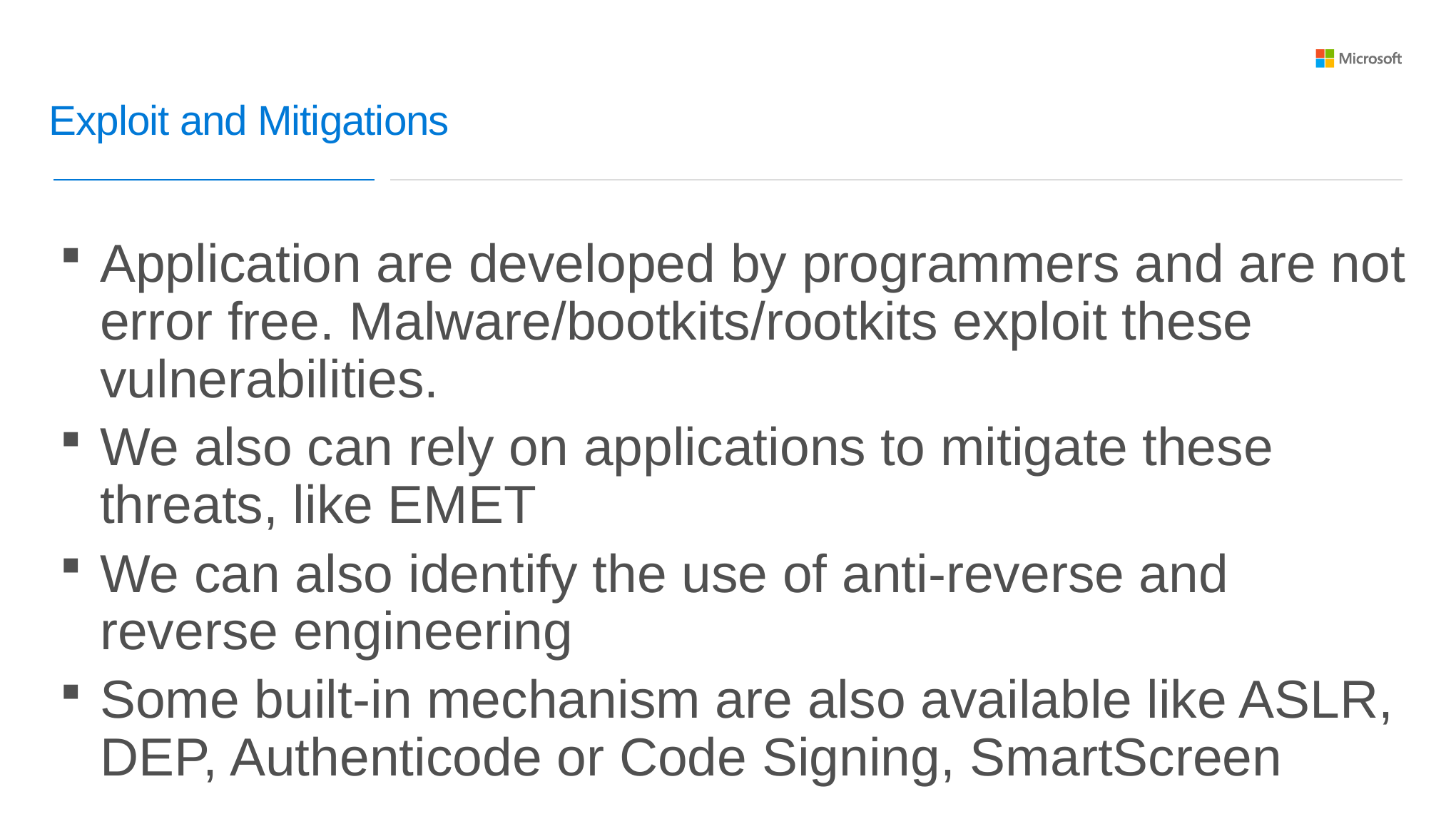

Exploit and Mitigations
Application are developed by programmers and are not error free. Malware/bootkits/rootkits exploit these vulnerabilities.
We also can rely on applications to mitigate these threats, like EMET
We can also identify the use of anti-reverse and reverse engineering
Some built-in mechanism are also available like ASLR, DEP, Authenticode or Code Signing, SmartScreen